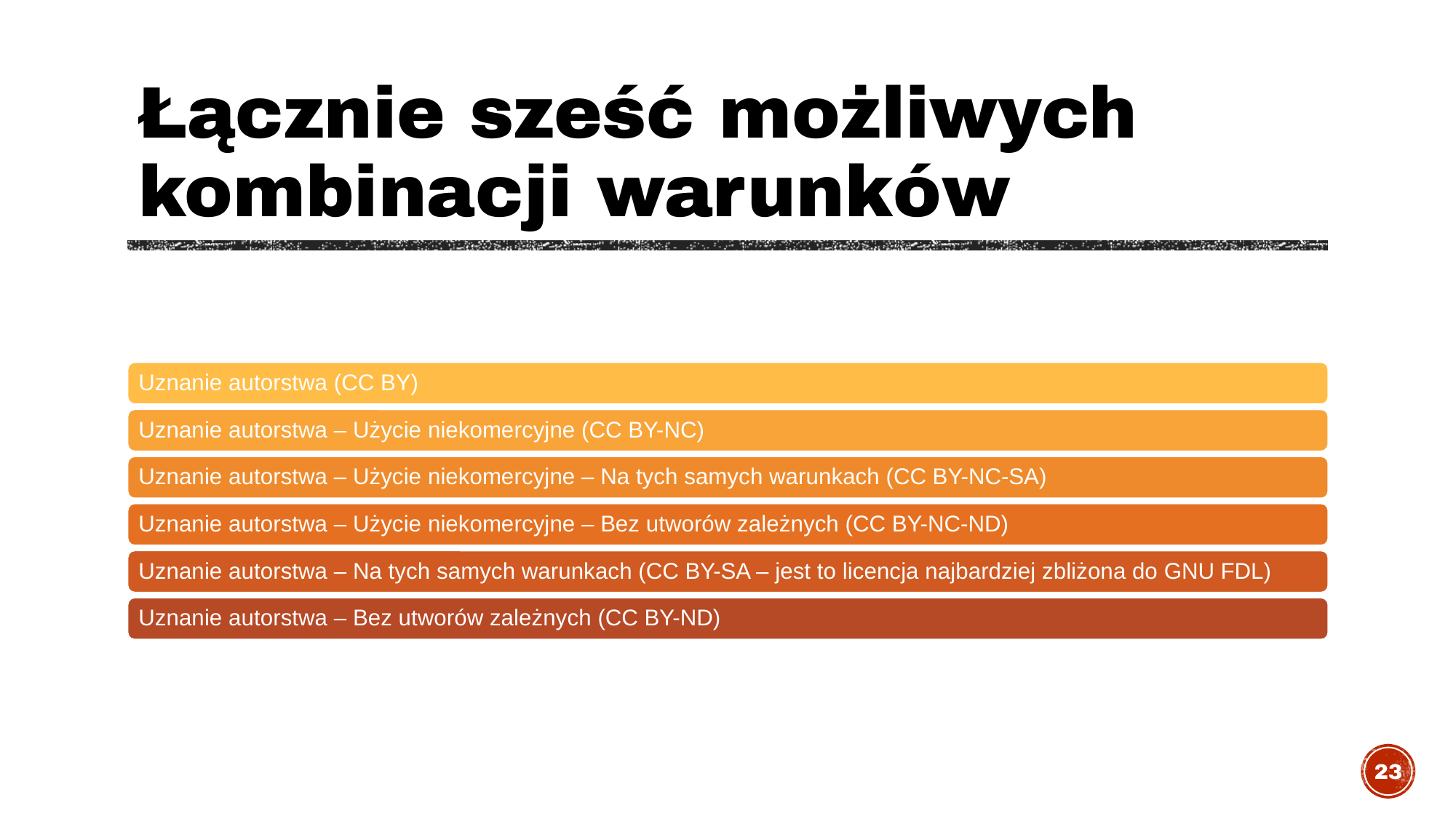

# Łącznie sześć możliwych kombinacji warunków

Uznanie autorstwa (CC BY)
Uznanie autorstwa – Użycie niekomercyjne (CC BY-NC)
Uznanie autorstwa – Użycie niekomercyjne – Na tych samych warunkach (CC BY-NC-SA)
Uznanie autorstwa – Użycie niekomercyjne – Bez utworów zależnych (CC BY-NC-ND)
Uznanie autorstwa – Na tych samych warunkach (CC BY-SA – jest to licencja najbardziej zbliżona do GNU FDL)
Uznanie autorstwa – Bez utworów zależnych (CC BY-ND)
23